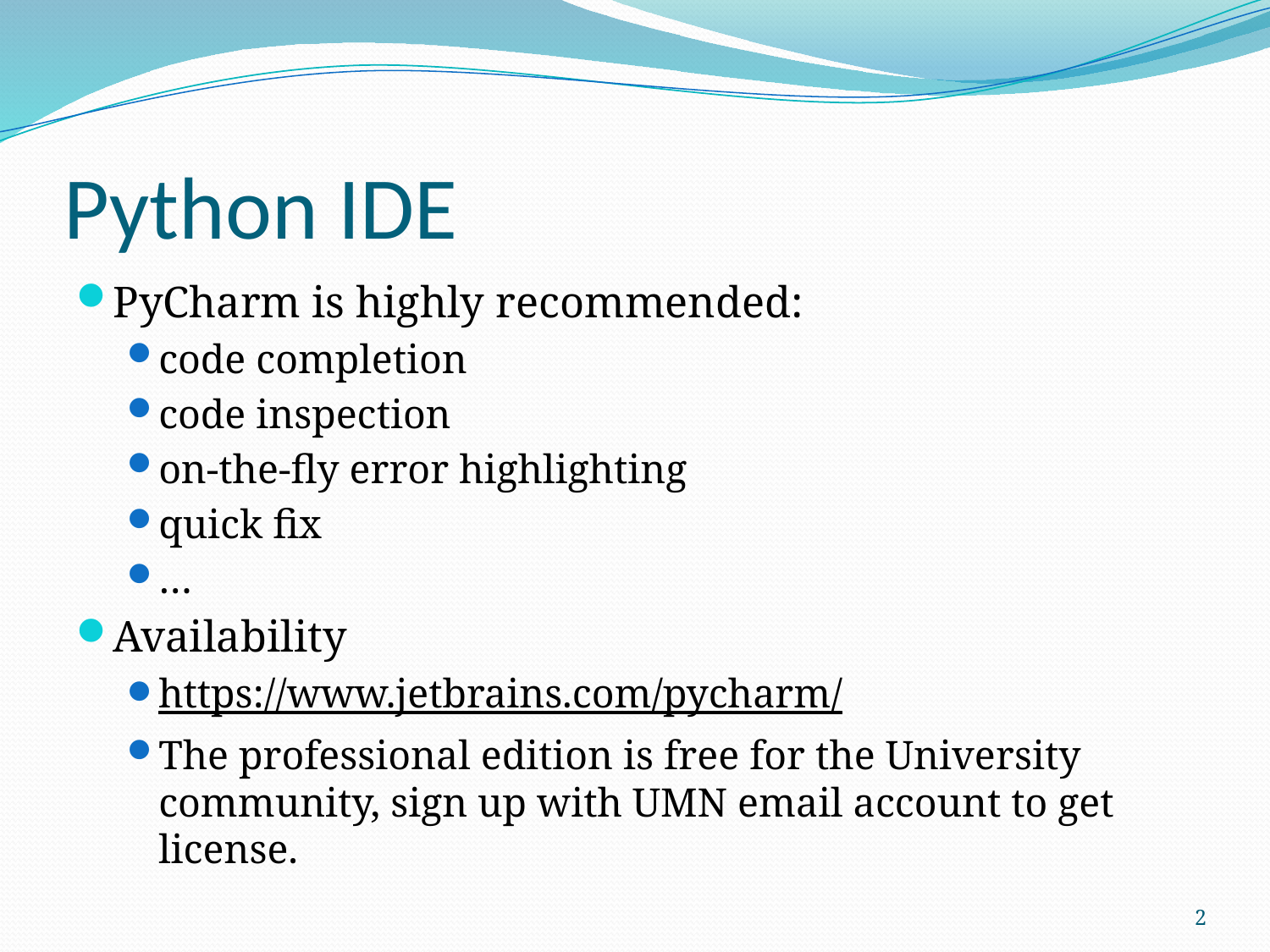

# Python IDE
PyCharm is highly recommended:
code completion
code inspection
on-the-fly error highlighting
quick fix
…
Availability
https://www.jetbrains.com/pycharm/
The professional edition is free for the University community, sign up with UMN email account to get license.

2